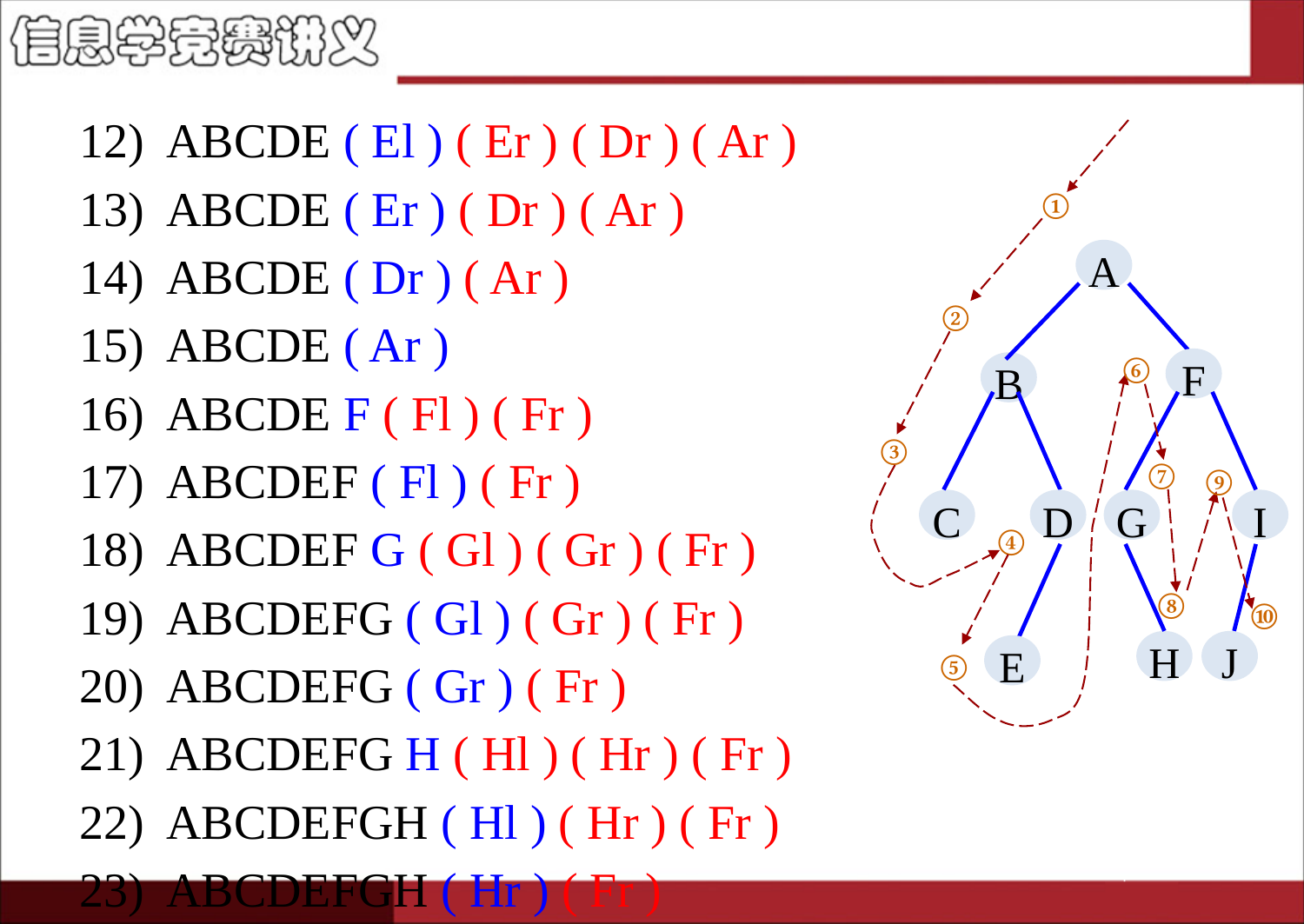

#
12)  ABCDE ( El ) ( Er ) ( Dr ) ( Ar )
13)  ABCDE ( Er ) ( Dr ) ( Ar )
14)  ABCDE ( Dr ) ( Ar )
15)  ABCDE ( Ar )
16)  ABCDE F ( Fl ) ( Fr )
17)  ABCDEF ( Fl ) ( Fr )
18)  ABCDEF G ( Gl ) ( Gr ) ( Fr )
19)  ABCDEFG ( Gl ) ( Gr ) ( Fr )
20)  ABCDEFG ( Gr ) ( Fr )
21)  ABCDEFG H ( Hl ) ( Hr ) ( Fr )
22)  ABCDEFGH ( Hl ) ( Hr ) ( Fr )
23)  ABCDEFGH ( Hr ) ( Fr )

①

A

F
B

C
D
G
I

H
J
E
②

⑥

③
⑦
⑨

④

⑧
⑩
⑤